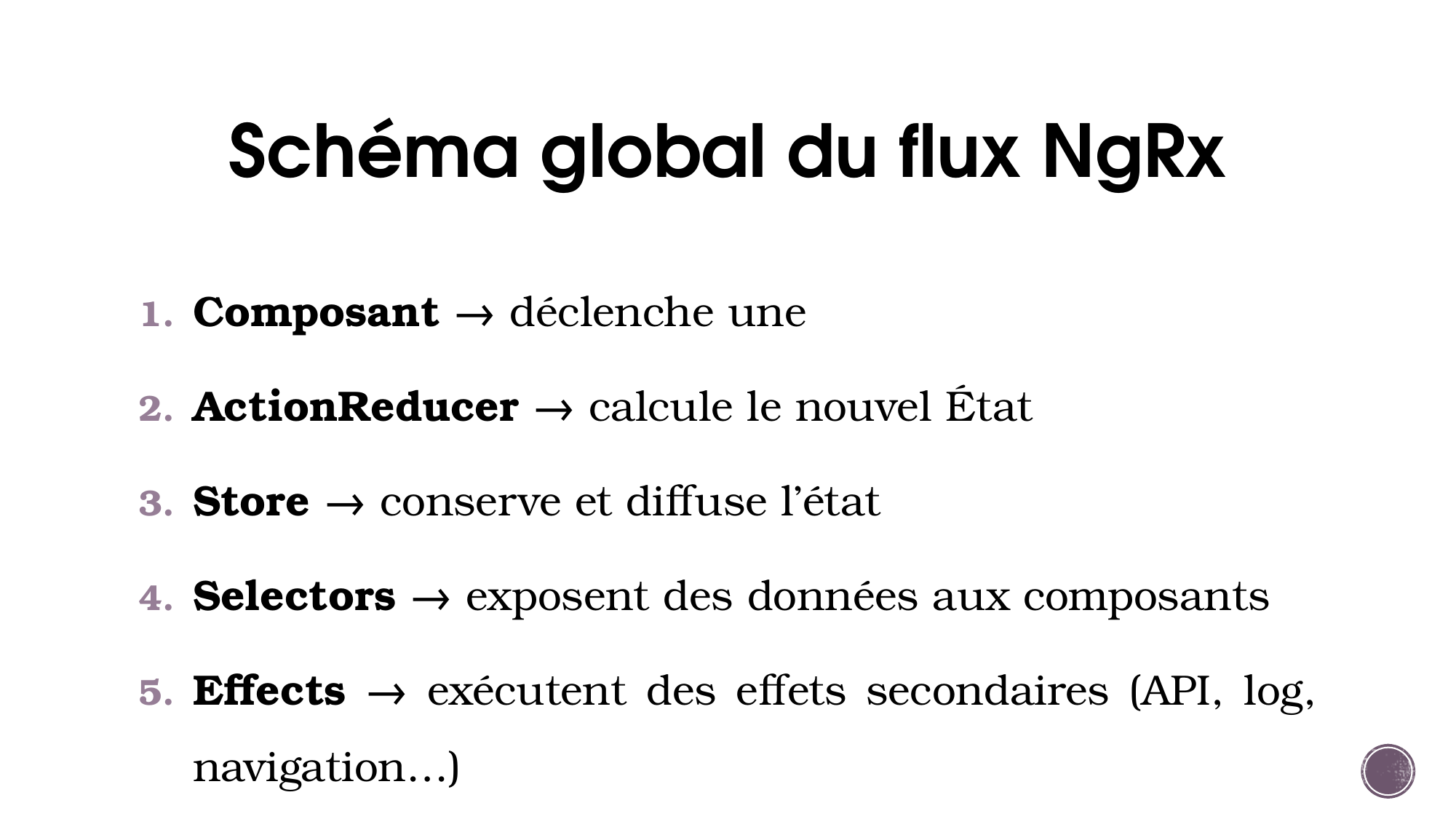

# Schéma global du flux NgRx
Composant → déclenche une
ActionReducer → calcule le nouvel État
Store → conserve et diffuse l’état
Selectors → exposent des données aux composants
Effects → exécutent des effets secondaires (API, log, navigation…)